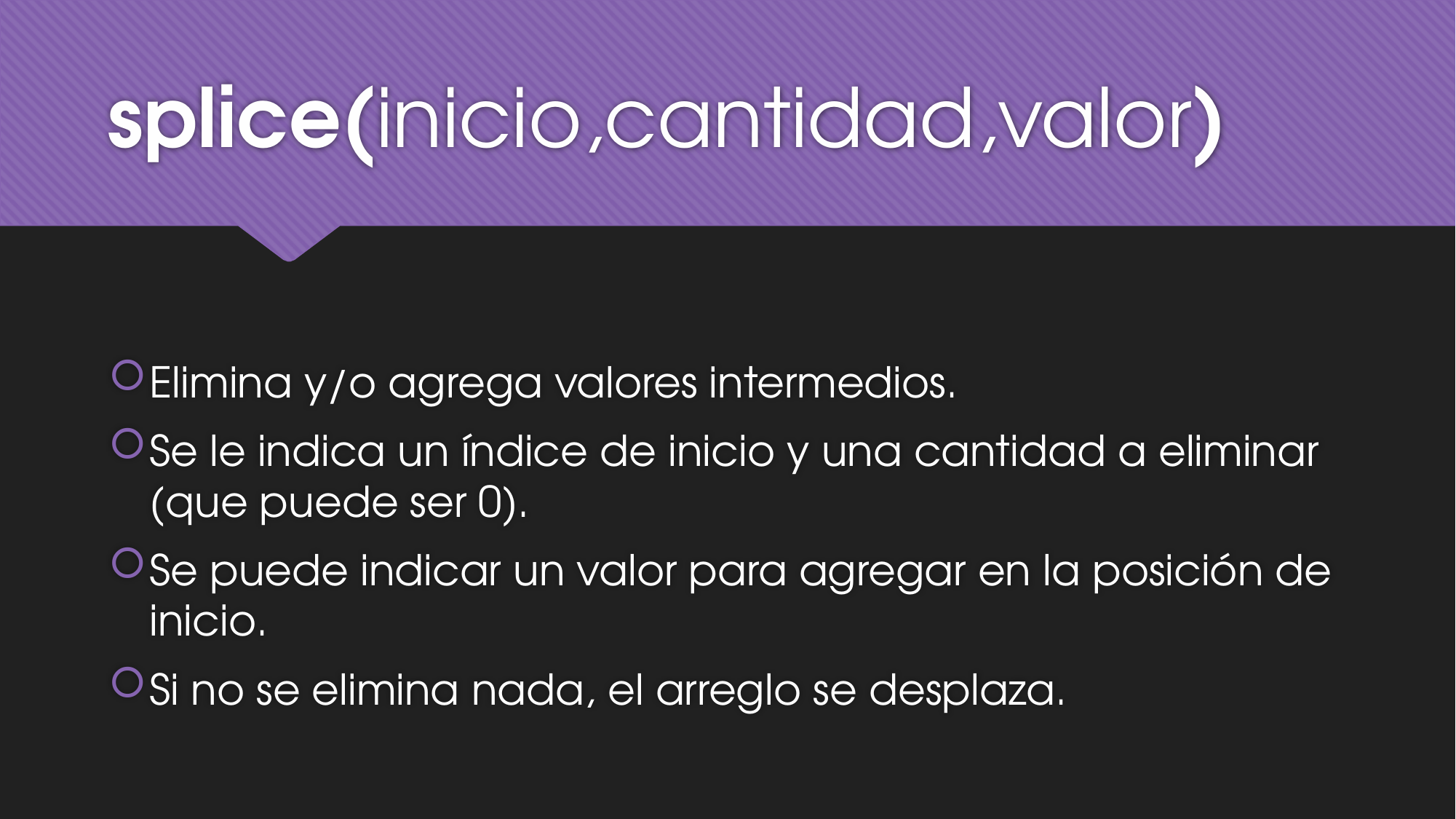

# splice(inicio,cantidad,valor)
Elimina y/o agrega valores intermedios.
Se le indica un índice de inicio y una cantidad a eliminar (que puede ser 0).
Se puede indicar un valor para agregar en la posición de inicio.
Si no se elimina nada, el arreglo se desplaza.